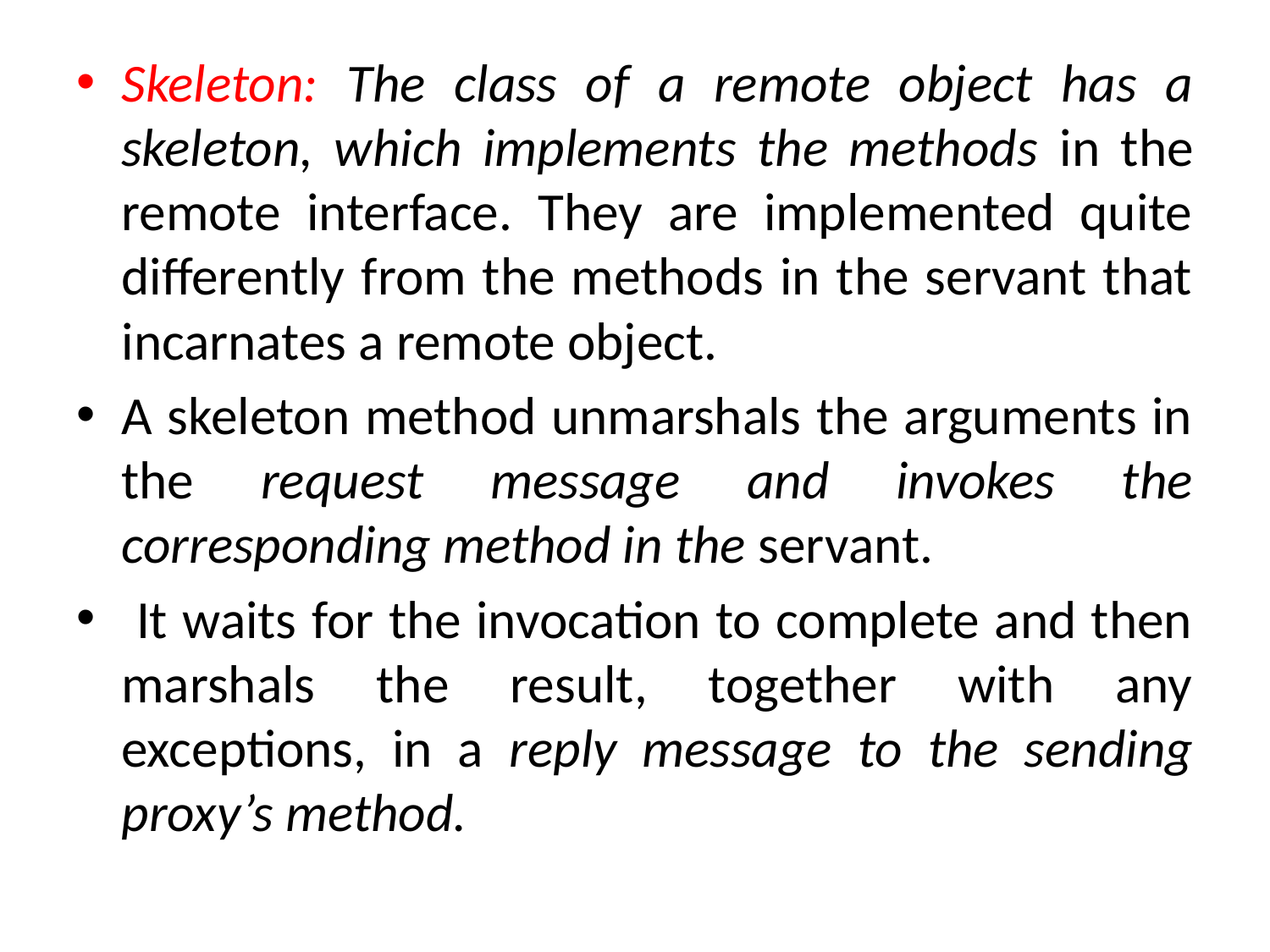

Skeleton: The class of a remote object has a skeleton, which implements the methods in the remote interface. They are implemented quite differently from the methods in the servant that incarnates a remote object.
A skeleton method unmarshals the arguments in the request message and invokes the corresponding method in the servant.
 It waits for the invocation to complete and then marshals the result, together with any exceptions, in a reply message to the sending proxy’s method.